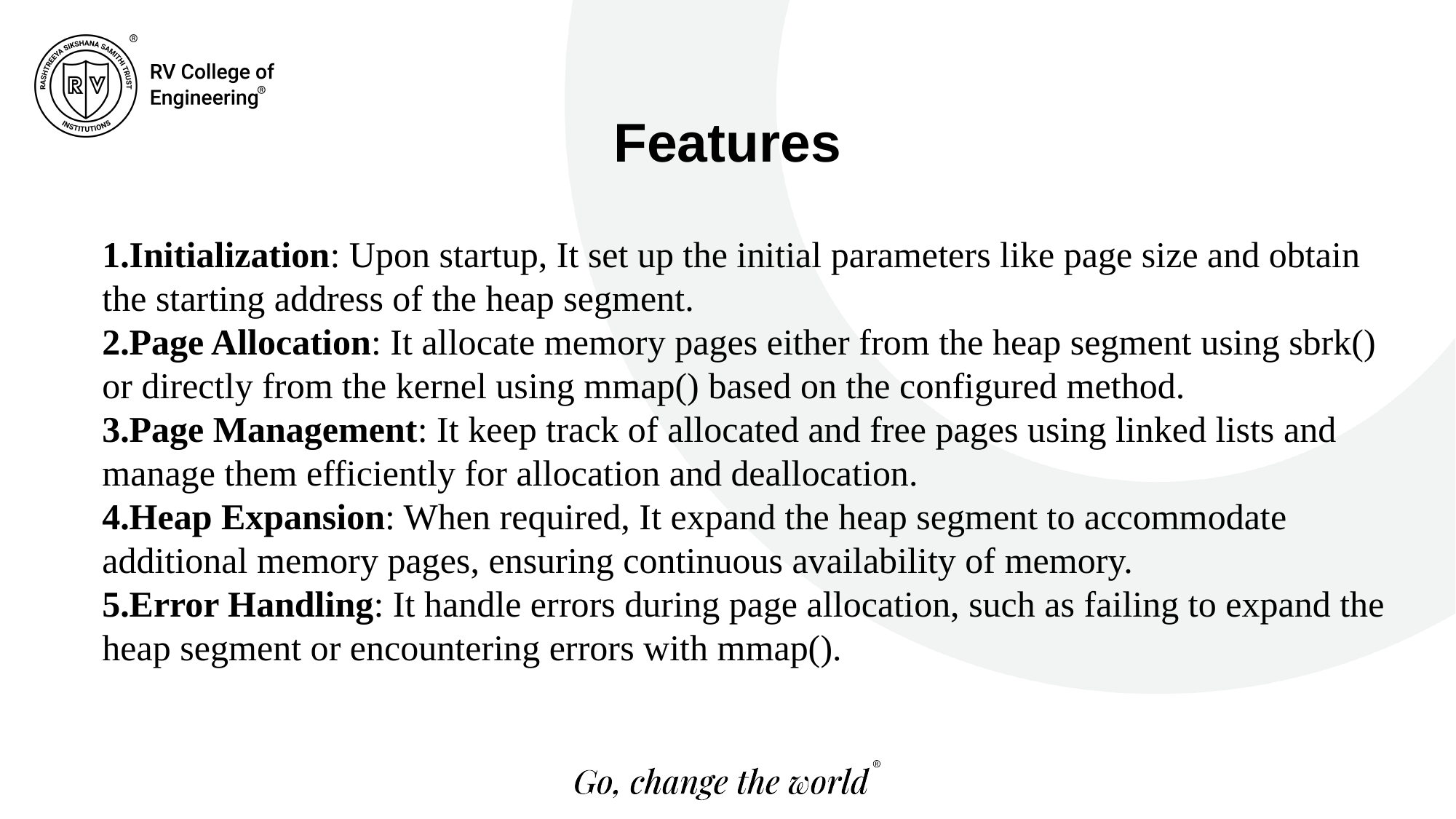

Features

Initialization: Upon startup, It set up the initial parameters like page size and obtain the starting address of the heap segment.
Page Allocation: It allocate memory pages either from the heap segment using sbrk() or directly from the kernel using mmap() based on the configured method.
Page Management: It keep track of allocated and free pages using linked lists and manage them efficiently for allocation and deallocation.
Heap Expansion: When required, It expand the heap segment to accommodate additional memory pages, ensuring continuous availability of memory.
Error Handling: It handle errors during page allocation, such as failing to expand the heap segment or encountering errors with mmap().